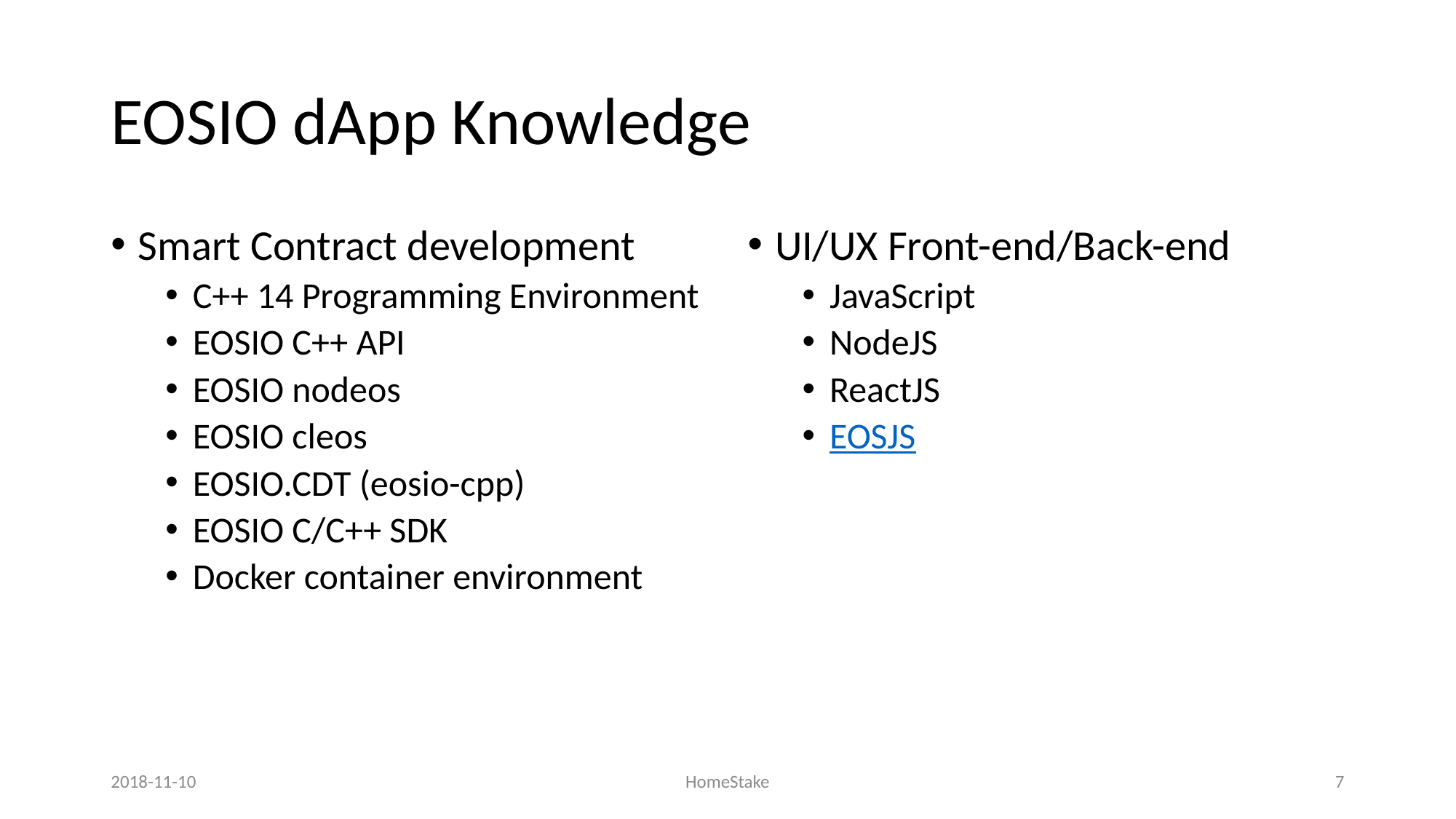

# EOSIO dApp Knowledge
Smart Contract development
C++ 14 Programming Environment
EOSIO C++ API
EOSIO nodeos
EOSIO cleos
EOSIO.CDT (eosio-cpp)
EOSIO C/C++ SDK
Docker container environment

UI/UX Front-end/Back-end
JavaScript
NodeJS
ReactJS
EOSJS
2018-11-10
HomeStake
7